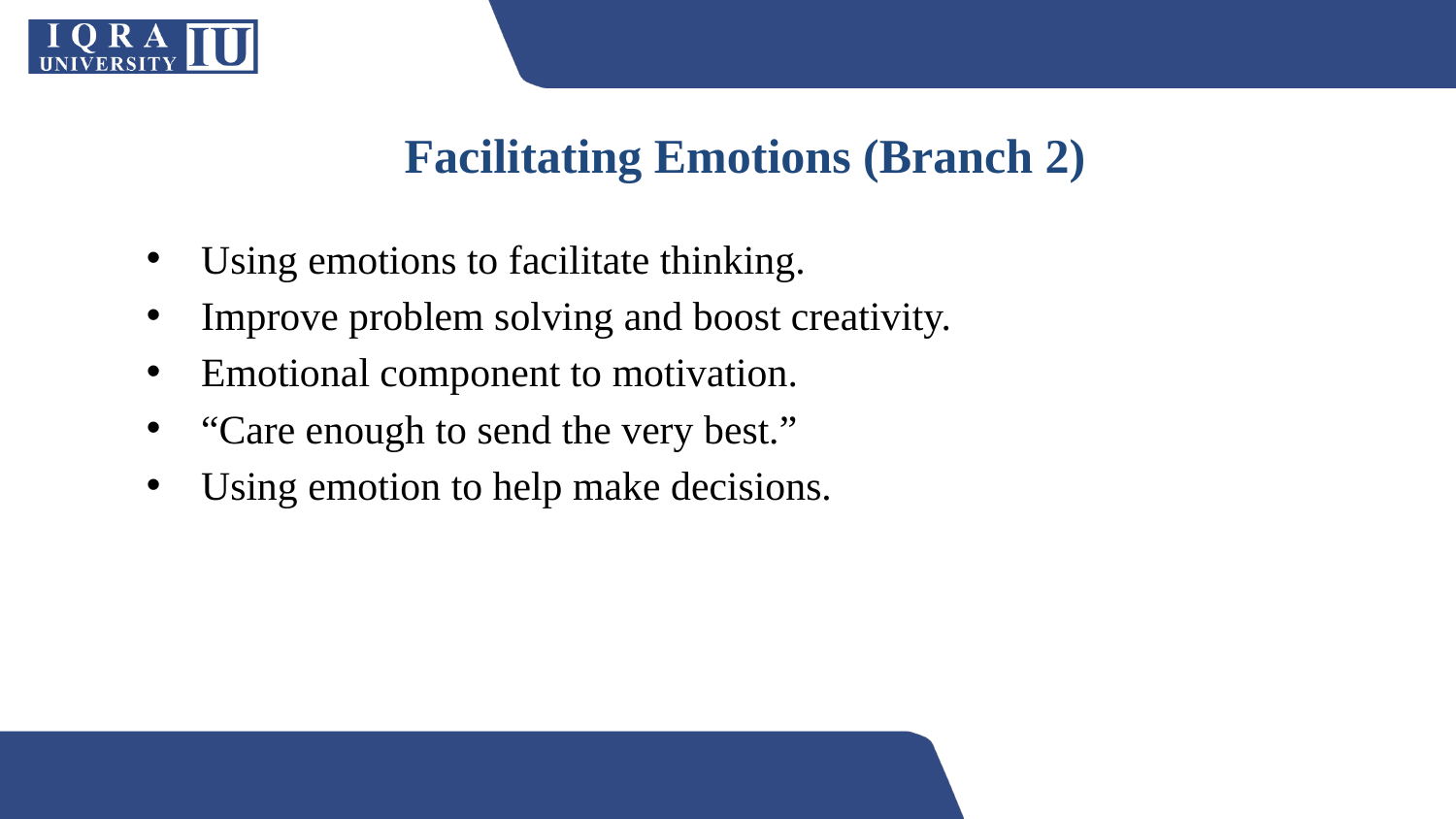

# Facilitating Emotions (Branch 2)
Using emotions to facilitate thinking.
Improve problem solving and boost creativity.
Emotional component to motivation.
“Care enough to send the very best.”
Using emotion to help make decisions.